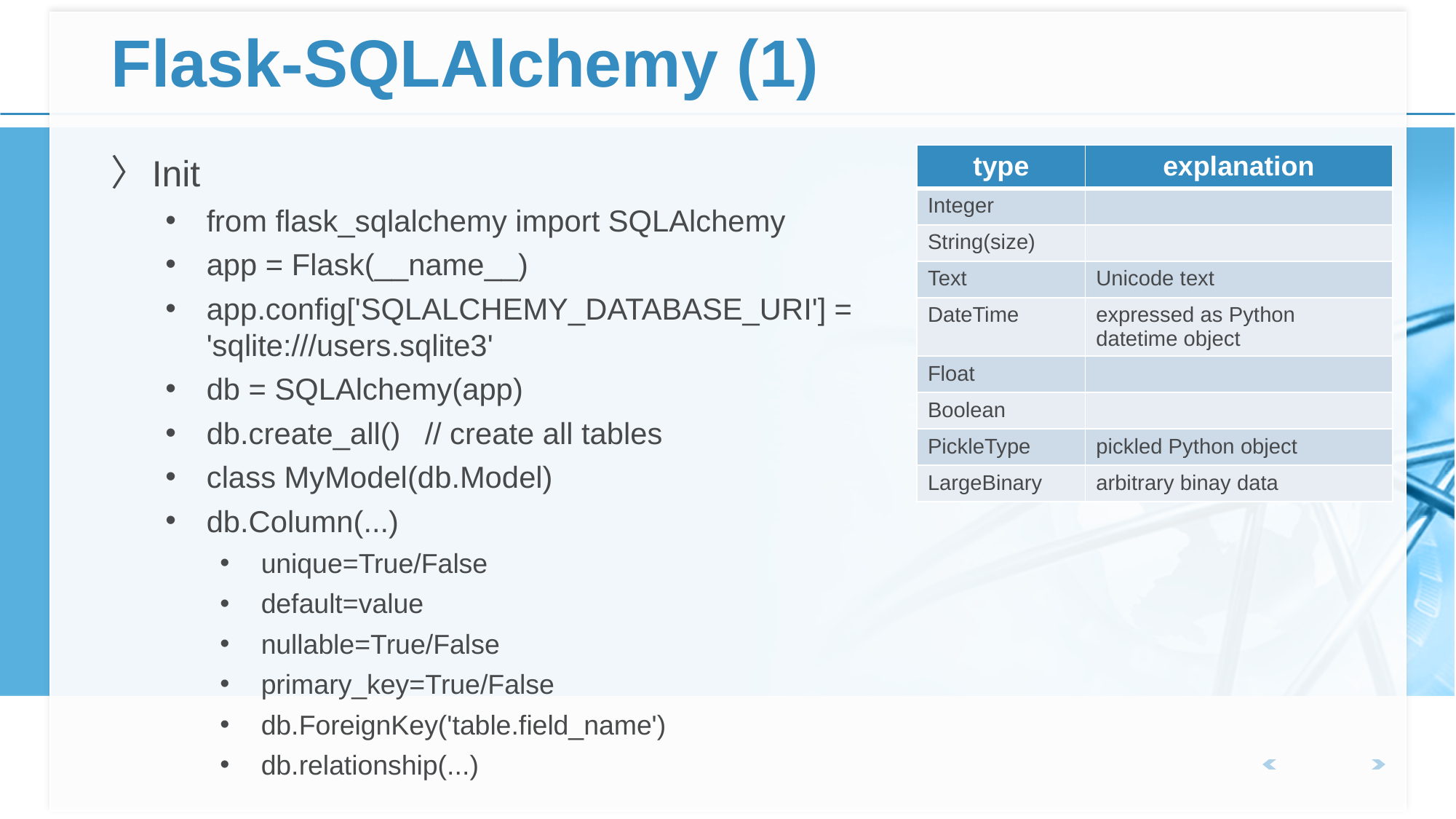

# Flask-SQLAlchemy (1)
Init
from flask_sqlalchemy import SQLAlchemy
app = Flask(__name__)
app.config['SQLALCHEMY_DATABASE_URI'] = 'sqlite:///users.sqlite3'
db = SQLAlchemy(app)
db.create_all()	// create all tables
class MyModel(db.Model)
db.Column(...)
unique=True/False
default=value
nullable=True/False
primary_key=True/False
db.ForeignKey('table.field_name')
db.relationship(...)
| type | explanation |
| --- | --- |
| Integer |  |
| String(size) |  |
| Text | Unicode text |
| DateTime | expressed as Python datetime object |
| Float |  |
| Boolean |  |
| PickleType | pickled Python object |
| LargeBinary | arbitrary binay data |